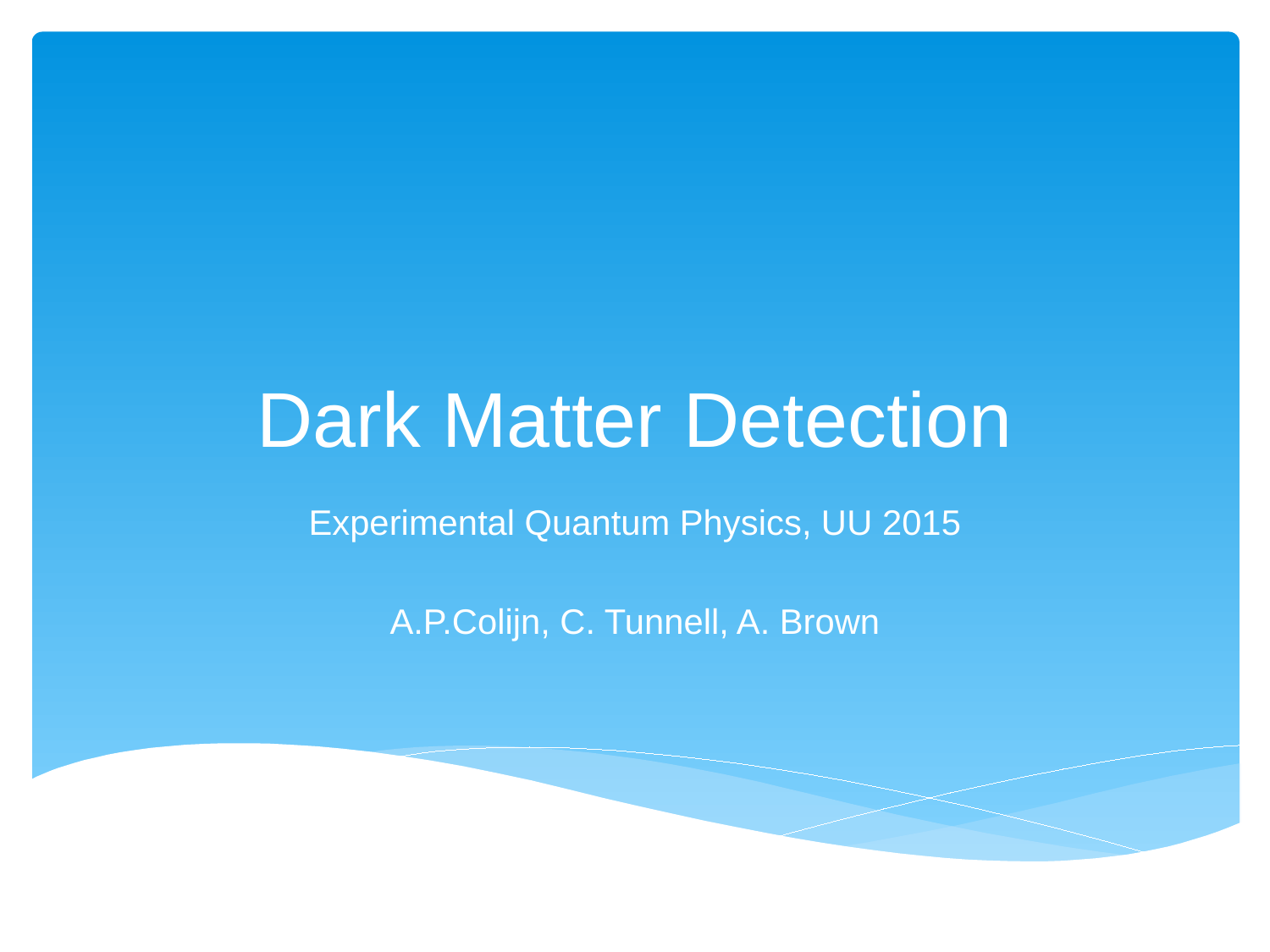

# Dark Matter Detection
Experimental Quantum Physics, UU 2015

A.P.Colijn, C. Tunnell, A. Brown